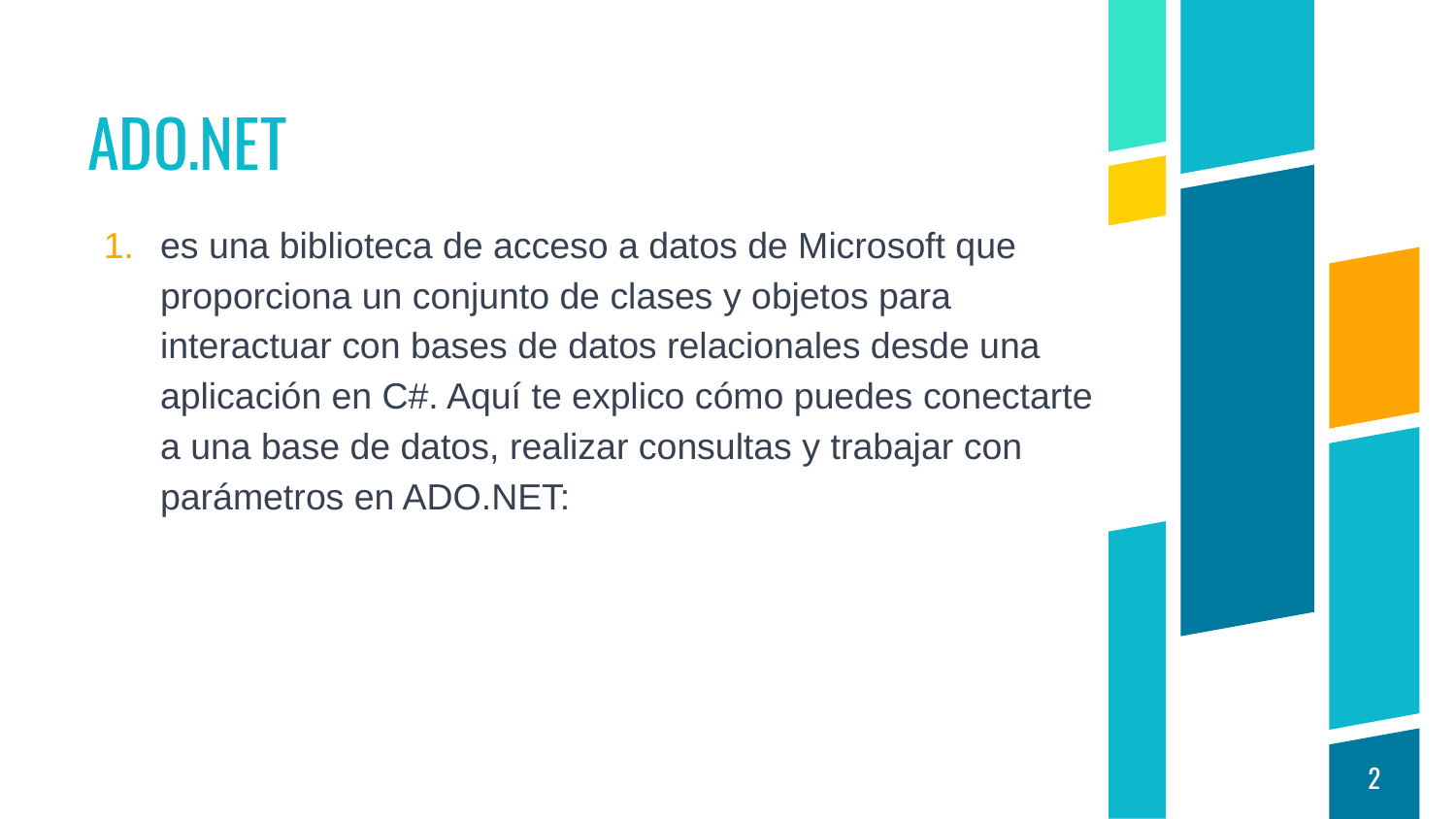

# ADO.NET
es una biblioteca de acceso a datos de Microsoft que proporciona un conjunto de clases y objetos para interactuar con bases de datos relacionales desde una aplicación en C#. Aquí te explico cómo puedes conectarte a una base de datos, realizar consultas y trabajar con parámetros en ADO.NET:

2